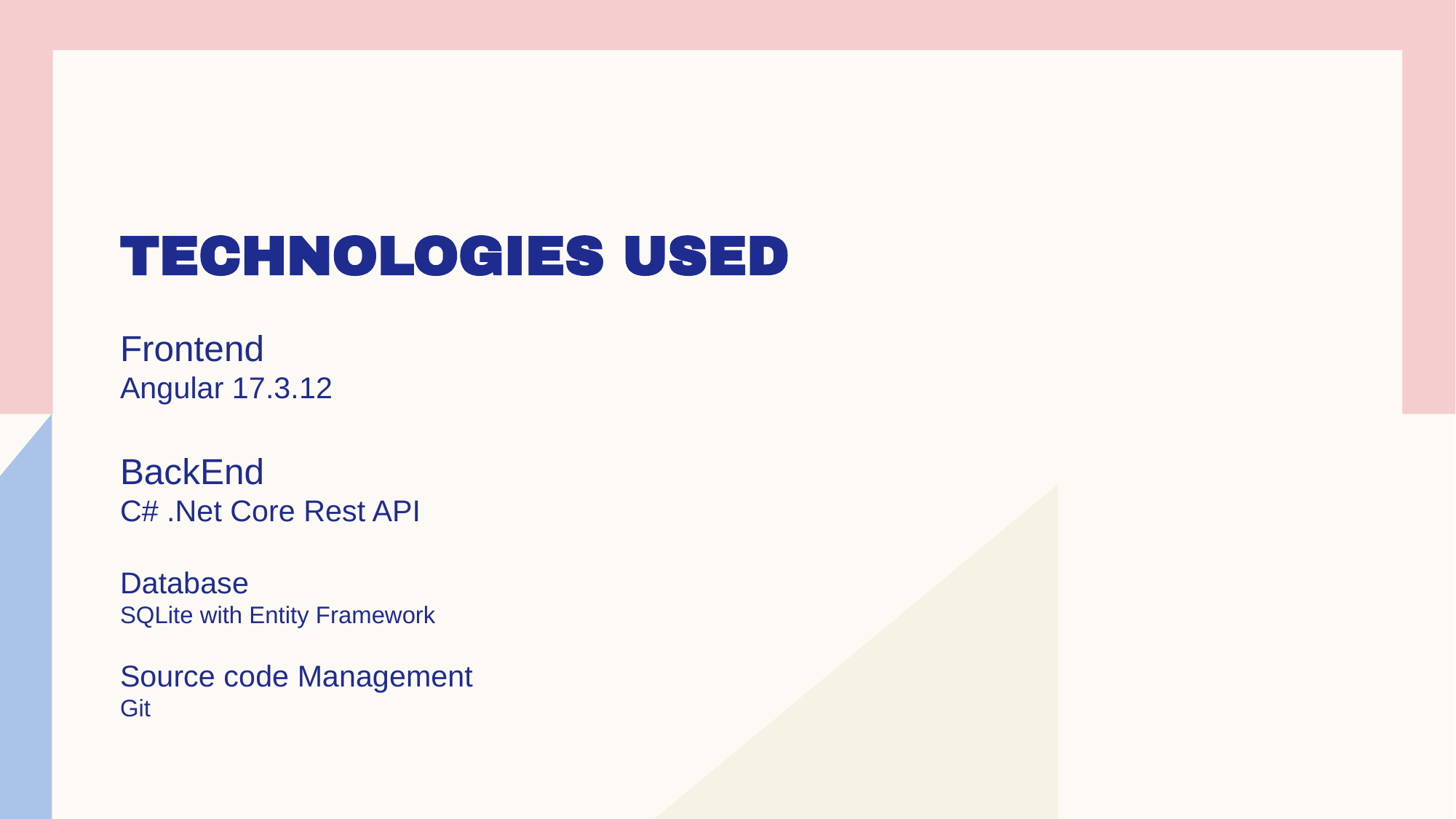

# Technologies Used
Frontend
Angular 17.3.12

BackEnd
C# .Net Core Rest API

Database
SQLite with Entity Framework

Source code Management
Git